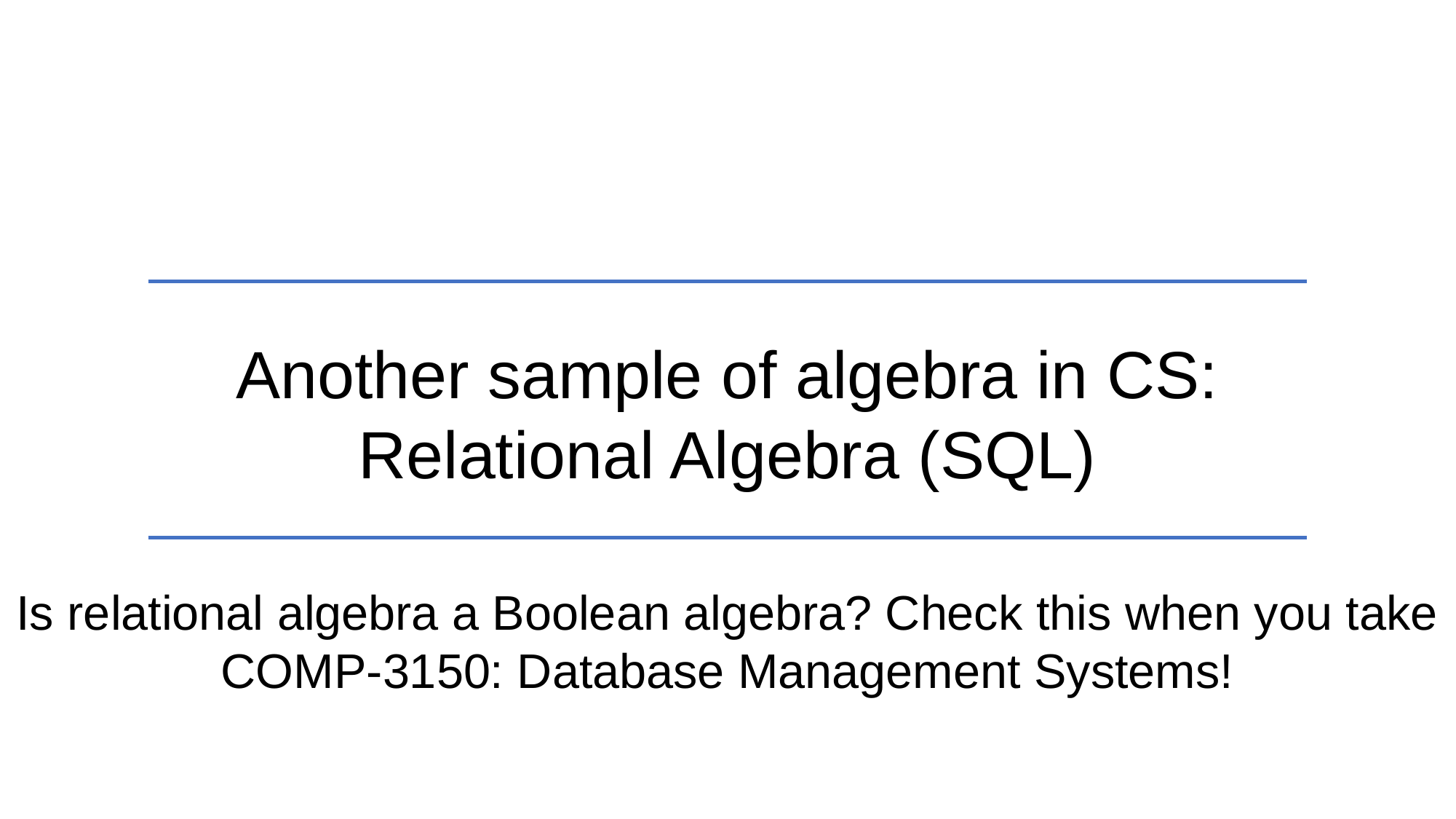

Another sample of algebra in CS:
Relational Algebra (SQL)
Is relational algebra a Boolean algebra? Check this when you take
COMP-3150: Database Management Systems!